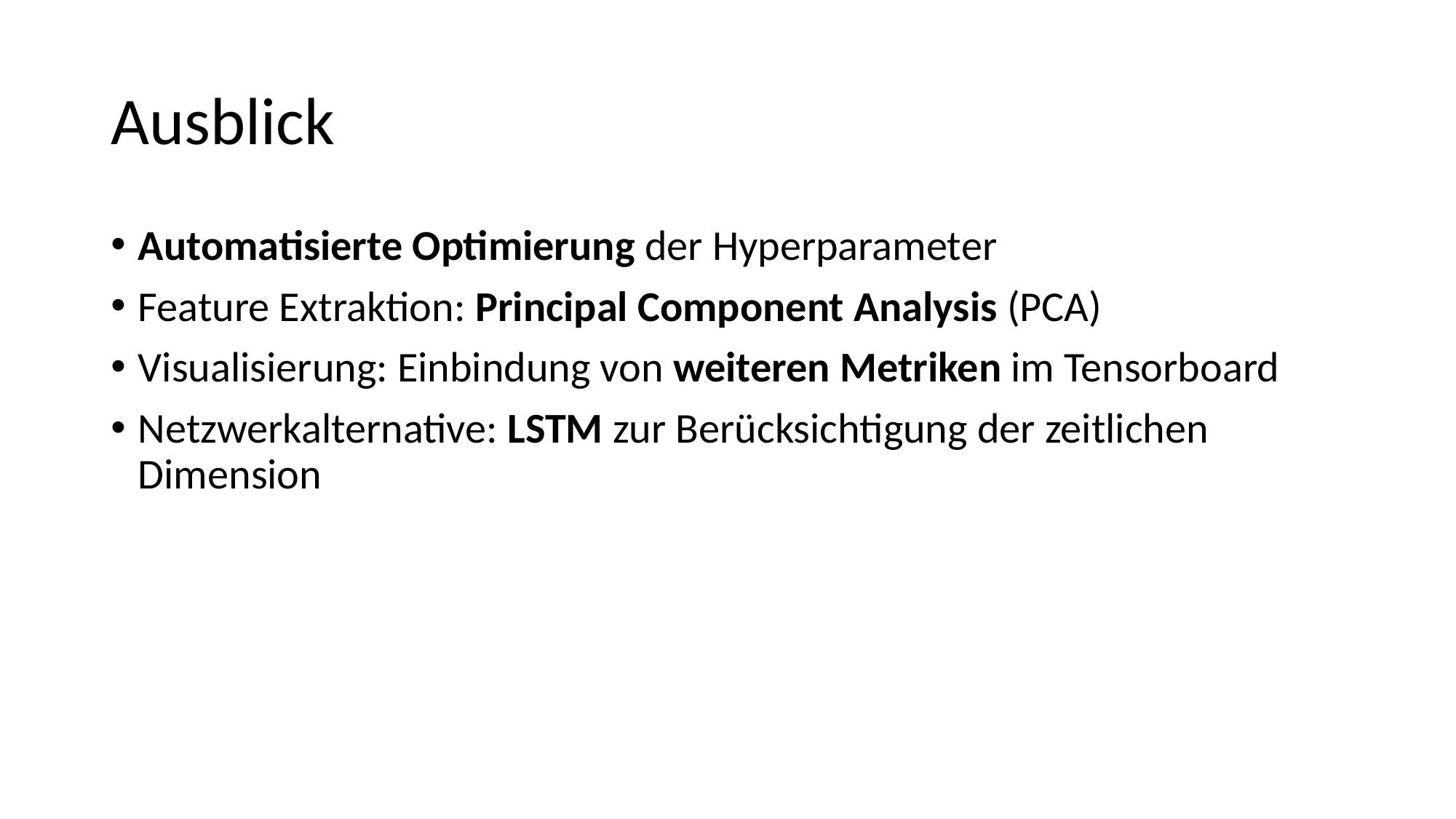

# Ausblick
Automatisierte Optimierung der Hyperparameter
Feature Extraktion: Principal Component Analysis (PCA)
Visualisierung: Einbindung von weiteren Metriken im Tensorboard
Netzwerkalternative: LSTM zur Berücksichtigung der zeitlichen Dimension